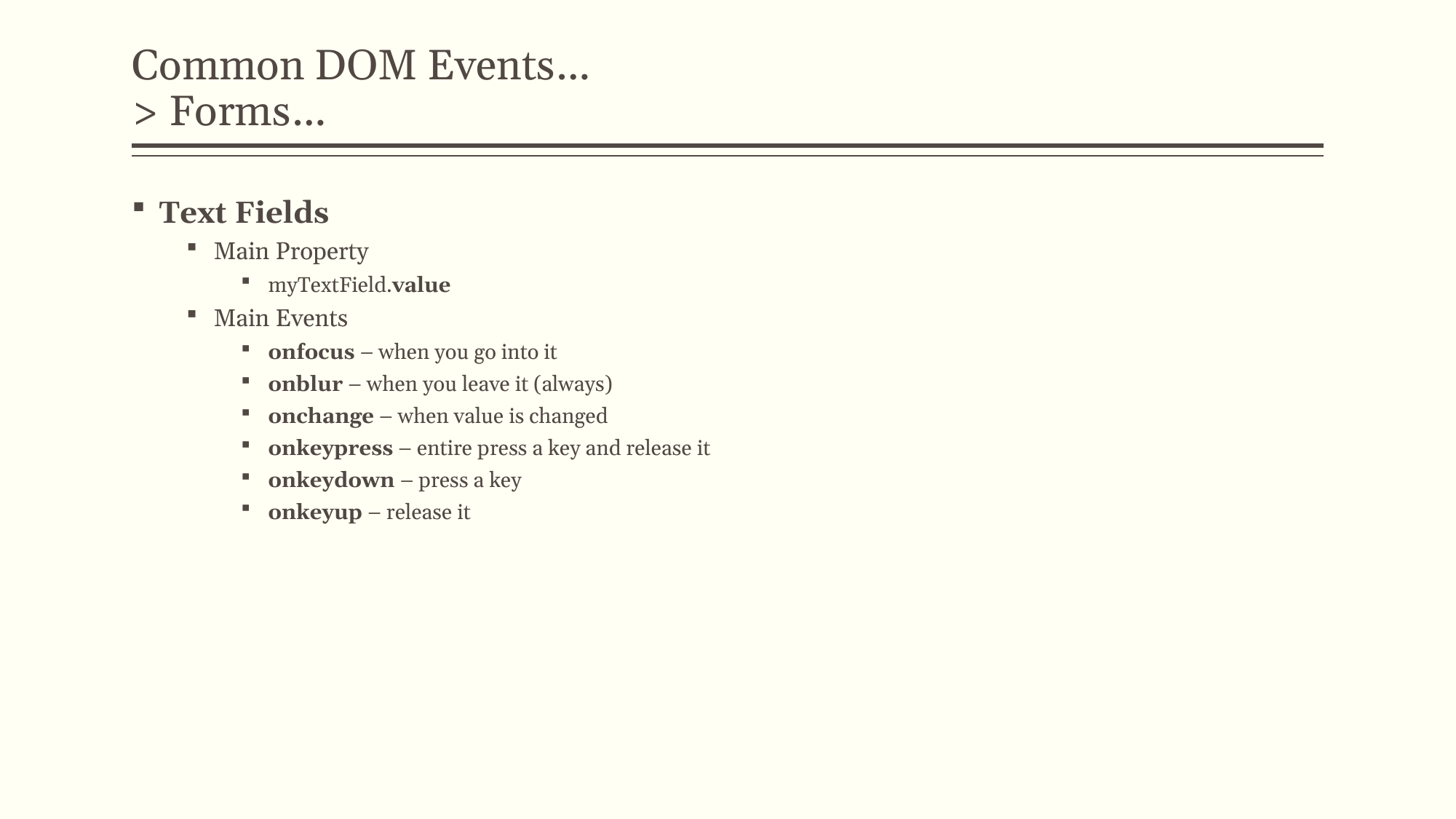

# Common DOM Events… > Forms…
Text Fields
Main Property
myTextField.value
Main Events
onfocus – when you go into it
onblur – when you leave it (always)
onchange – when value is changed
onkeypress – entire press a key and release it
onkeydown – press a key
onkeyup – release it